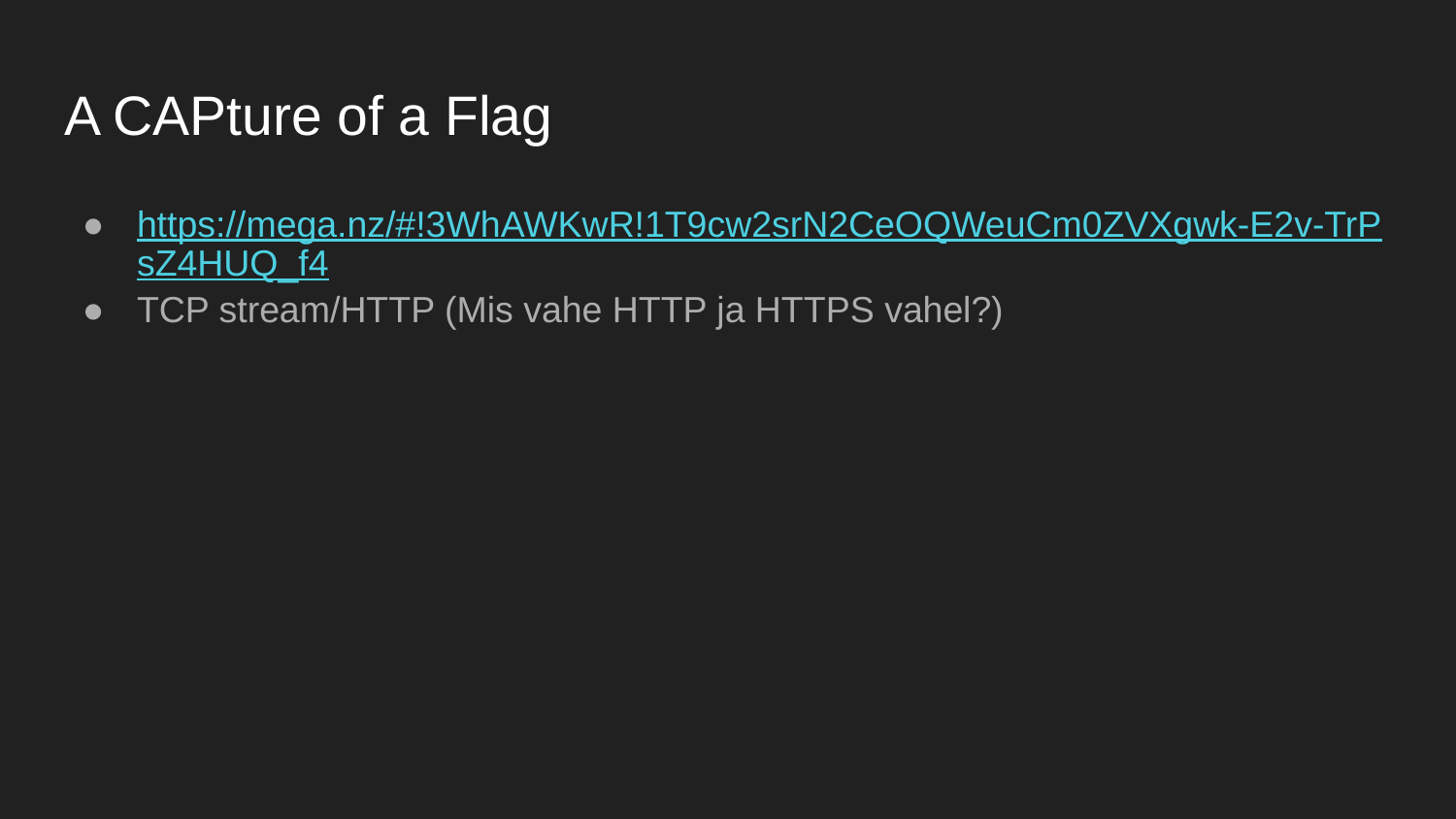

# A CAPture of a Flag

https://mega.nz/#!3WhAWKwR!1T9cw2srN2CeOQWeuCm0ZVXgwk-E2v-TrPsZ4HUQ_f4
TCP stream/HTTP (Mis vahe HTTP ja HTTPS vahel?)